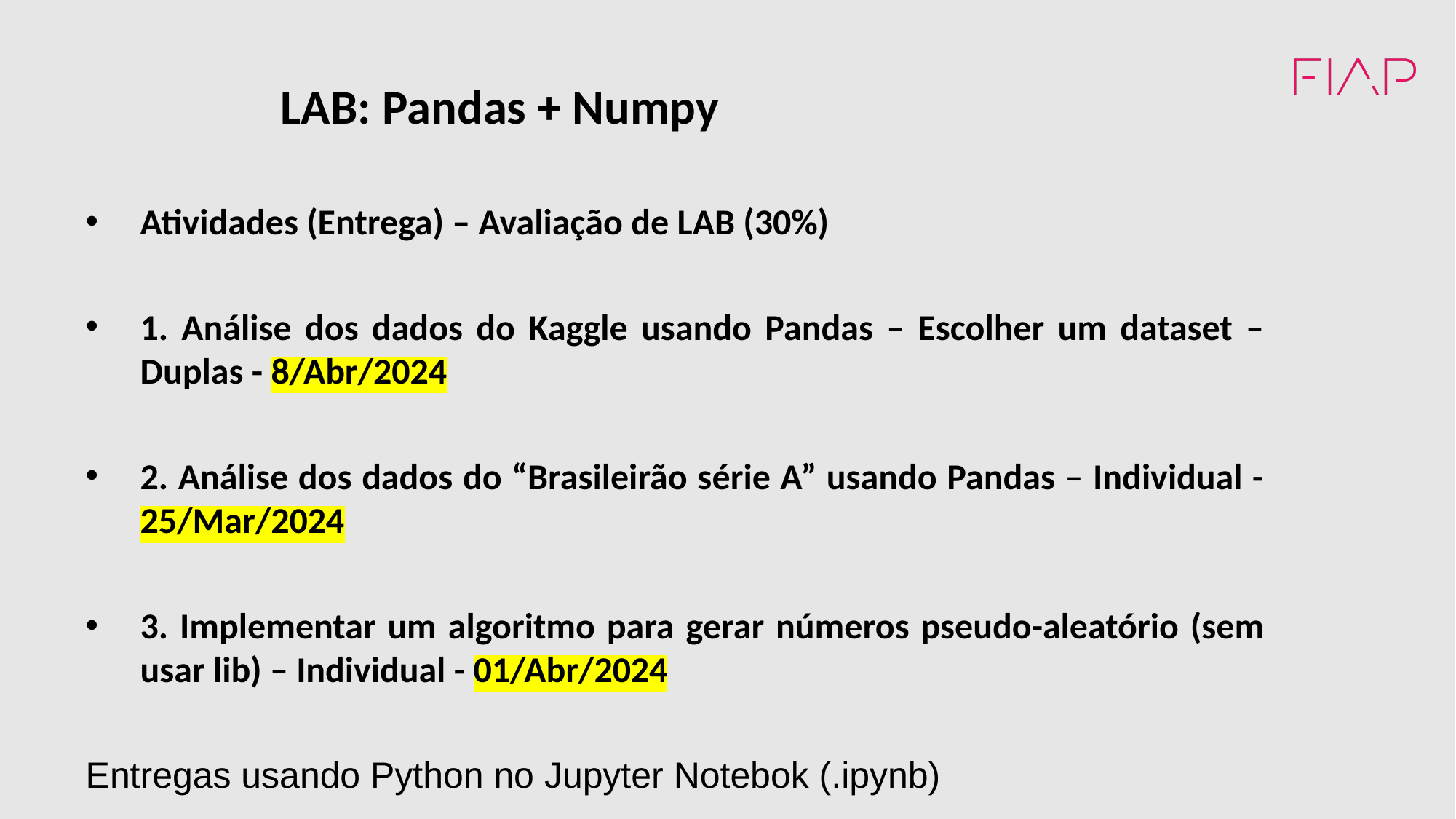

LAB: Pandas + Numpy
Atividades (Entrega) – Avaliação de LAB (30%)

1. Análise dos dados do Kaggle usando Pandas – Escolher um dataset – Duplas - 8/Abr/2024

2. Análise dos dados do “Brasileirão série A” usando Pandas – Individual - 25/Mar/2024

3. Implementar um algoritmo para gerar números pseudo-aleatório (sem usar lib) – Individual - 01/Abr/2024

Entregas usando Python no Jupyter Notebok (.ipynb)